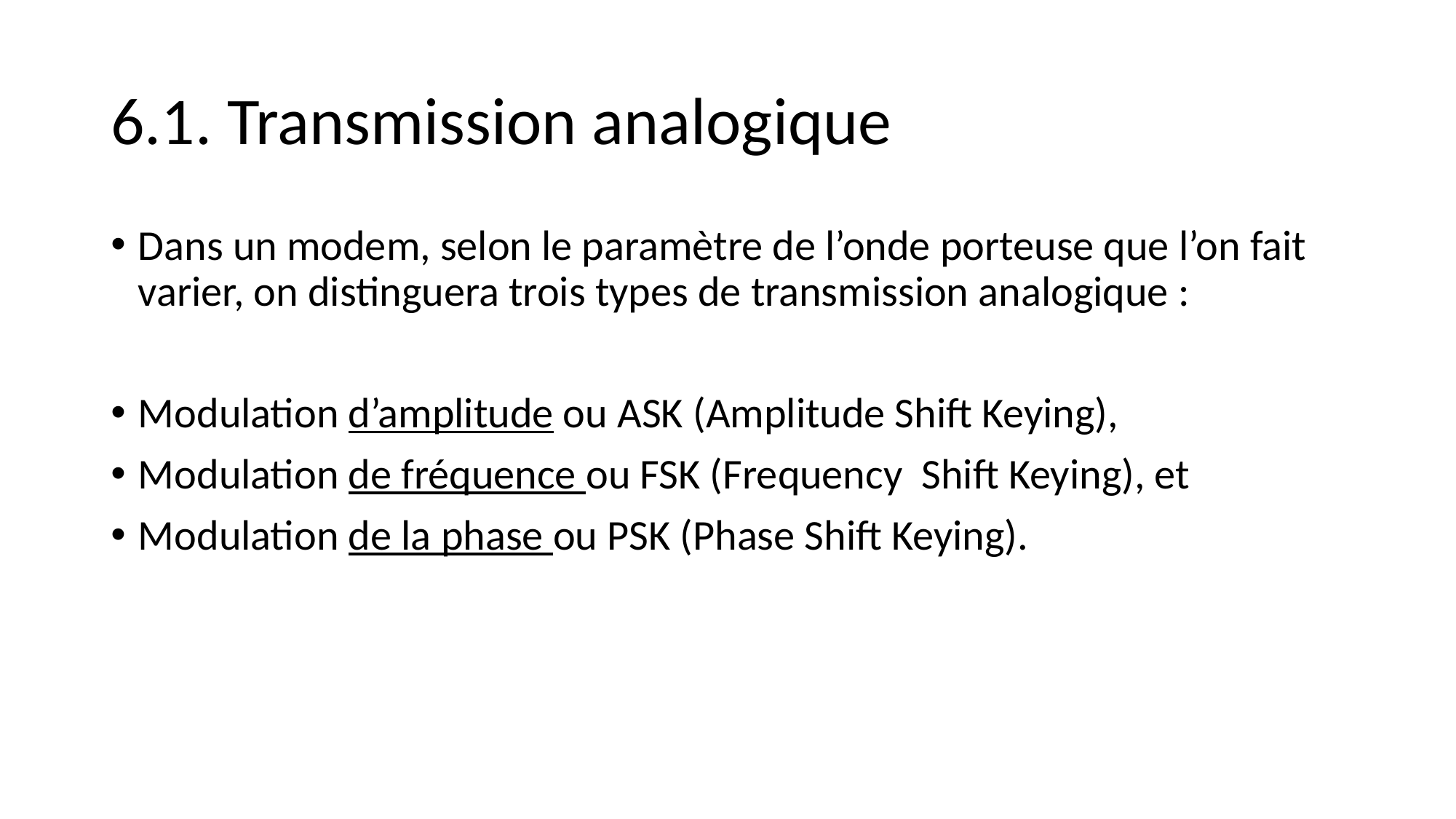

# 6.1. Transmission analogique
Dans un modem, selon le paramètre de l’onde porteuse que l’on fait varier, on distinguera trois types de transmission analogique :

Modulation d’amplitude ou ASK (Amplitude Shift Keying),
Modulation de fréquence ou FSK (Frequency  Shift Keying), et
Modulation de la phase ou PSK (Phase Shift Keying).